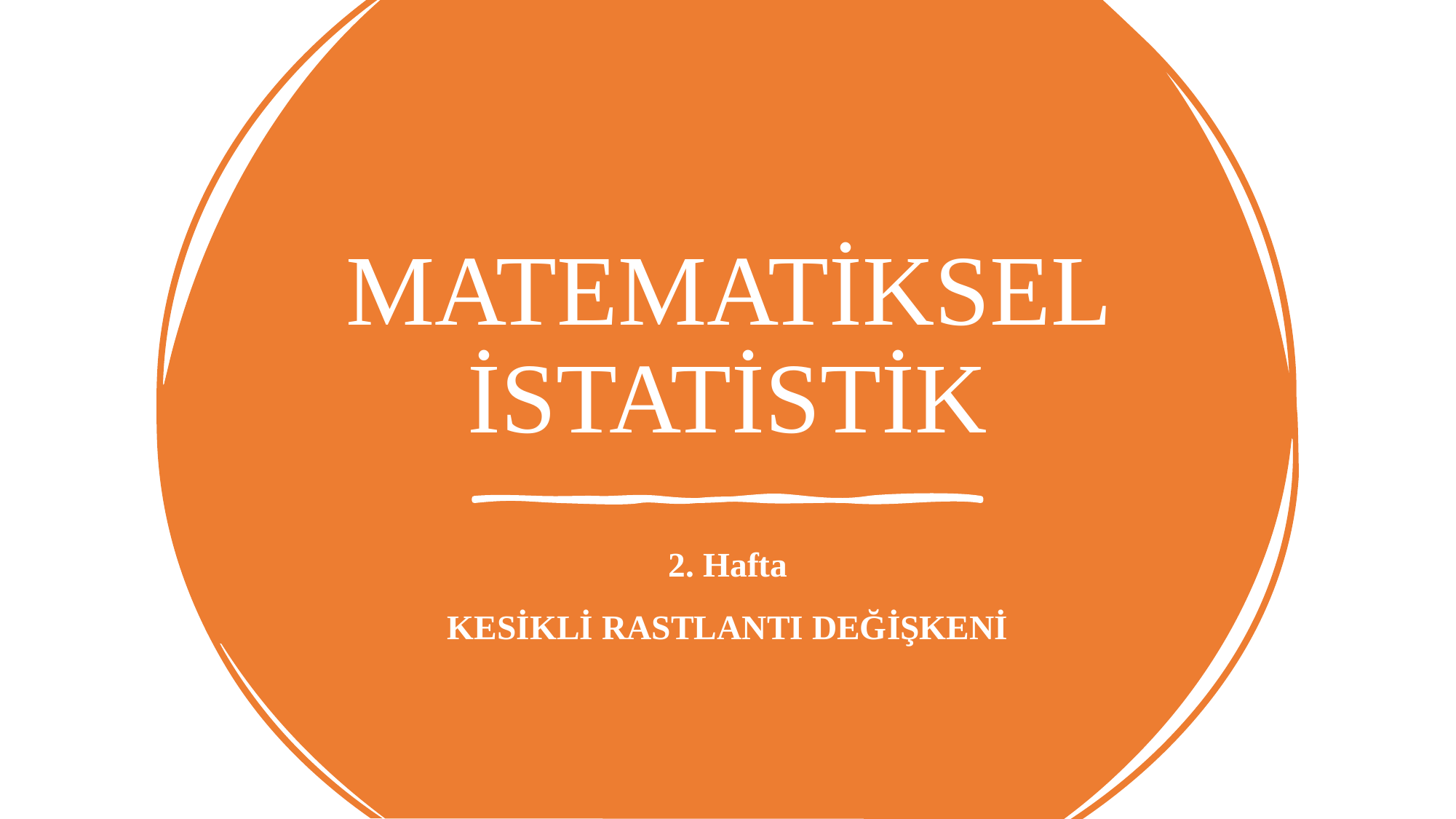

# MATEMATİKSEL İSTATİSTİK

2. Hafta
KESİKLİ RASTLANTI DEĞİŞKENİ